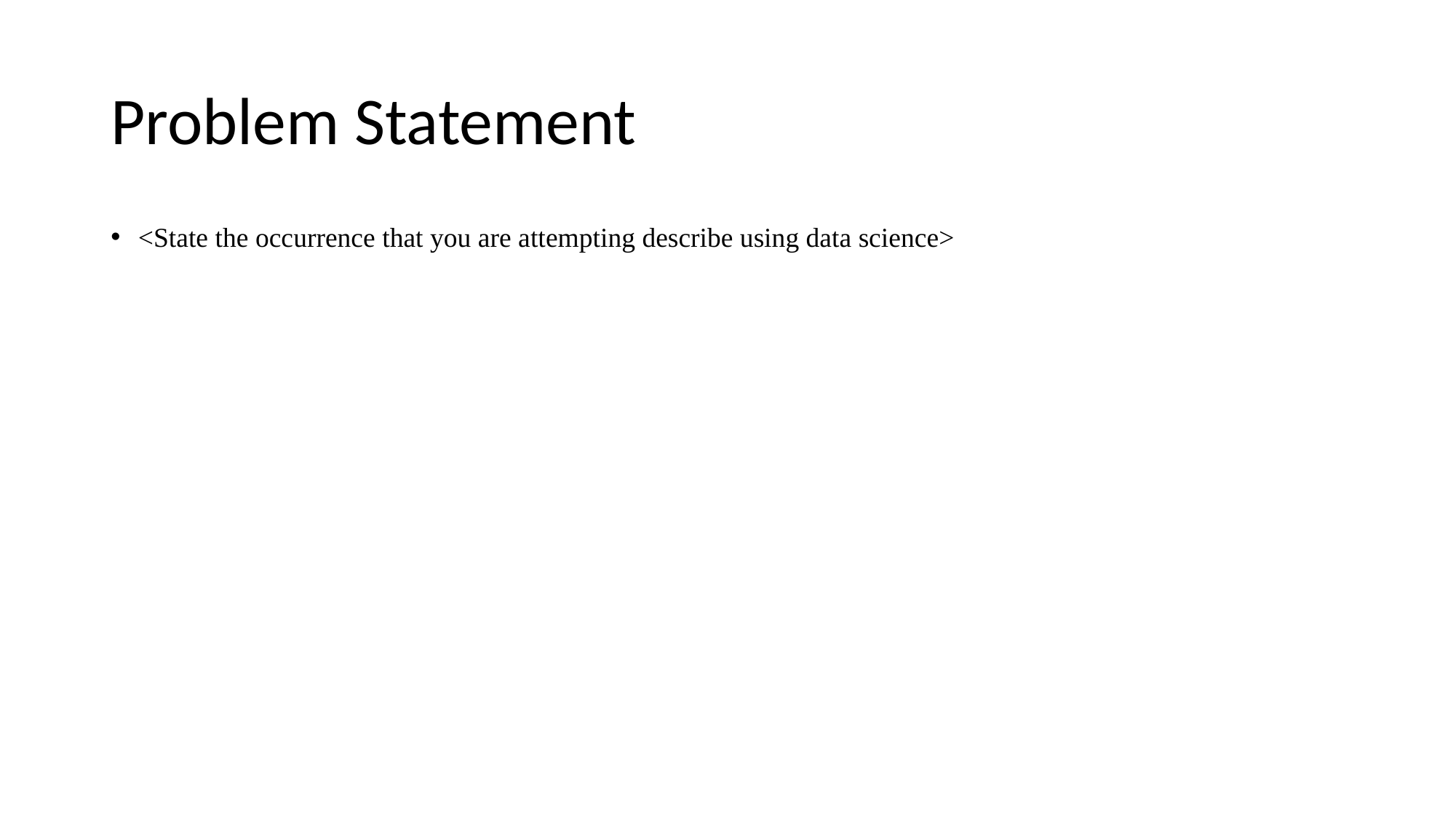

# Problem Statement
<State the occurrence that you are attempting describe using data science>